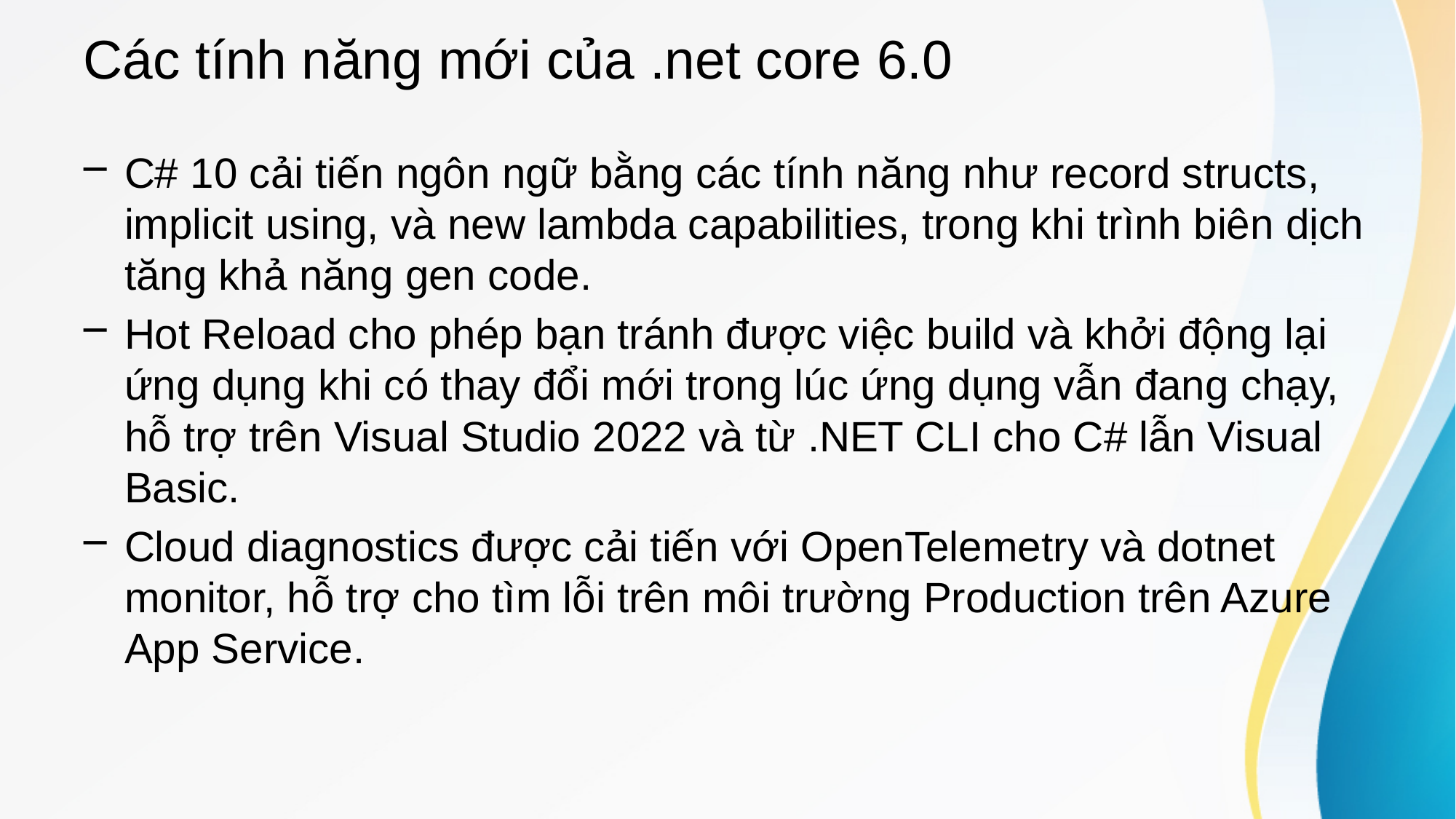

# Các tính năng mới của .net core 6.0
C# 10 cải tiến ngôn ngữ bằng các tính năng như record structs, implicit using, và new lambda capabilities, trong khi trình biên dịch tăng khả năng gen code.
Hot Reload cho phép bạn tránh được việc build và khởi động lại ứng dụng khi có thay đổi mới trong lúc ứng dụng vẫn đang chạy, hỗ trợ trên Visual Studio 2022 và từ .NET CLI cho C# lẫn Visual Basic.
Cloud diagnostics được cải tiến với OpenTelemetry và dotnet monitor, hỗ trợ cho tìm lỗi trên môi trường Production trên Azure App Service.